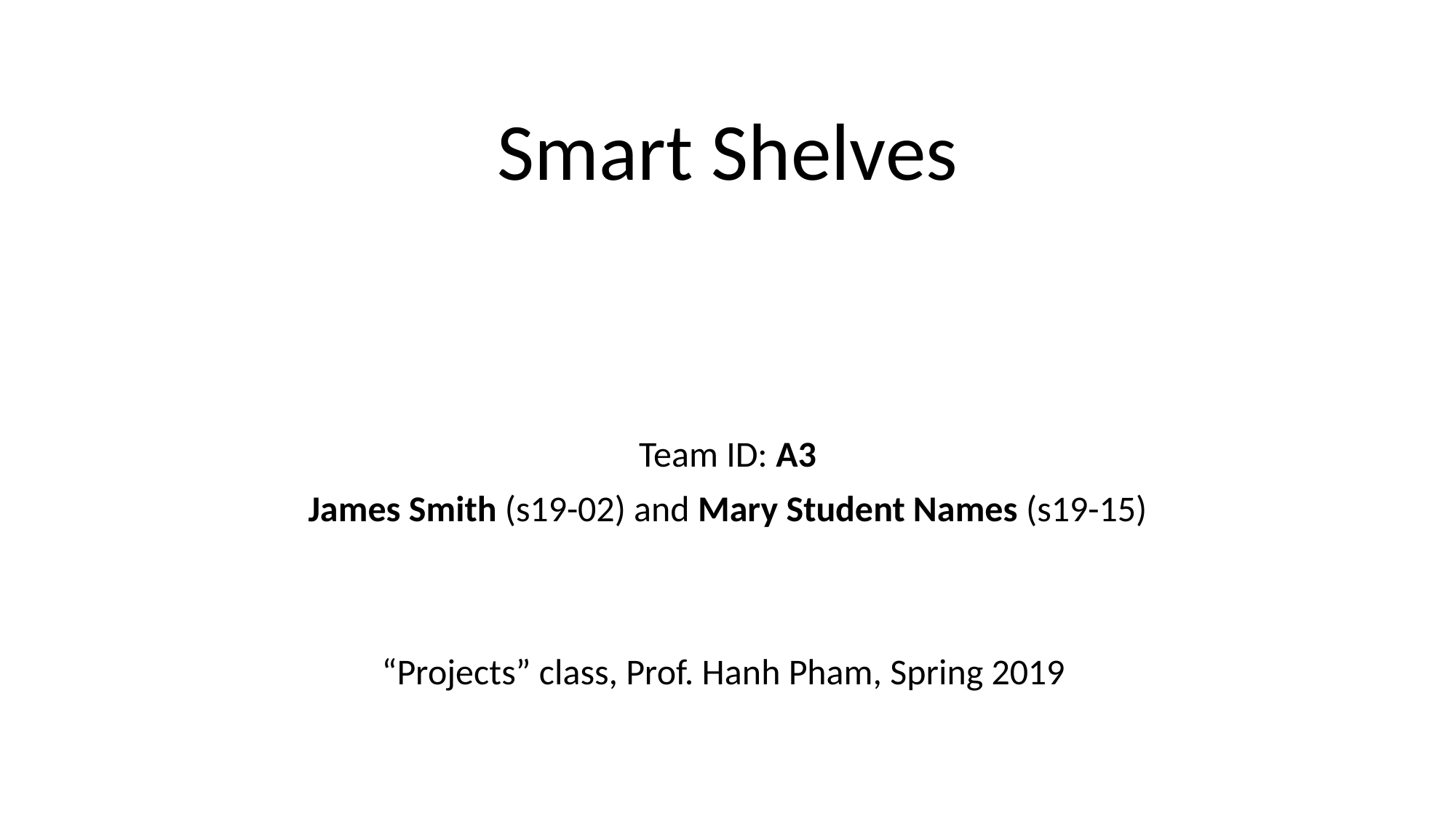

# Smart Shelves
Team ID: A3
James Smith (s19-02) and Mary Student Names (s19-15)

“Projects” class, Prof. Hanh Pham, Spring 2019